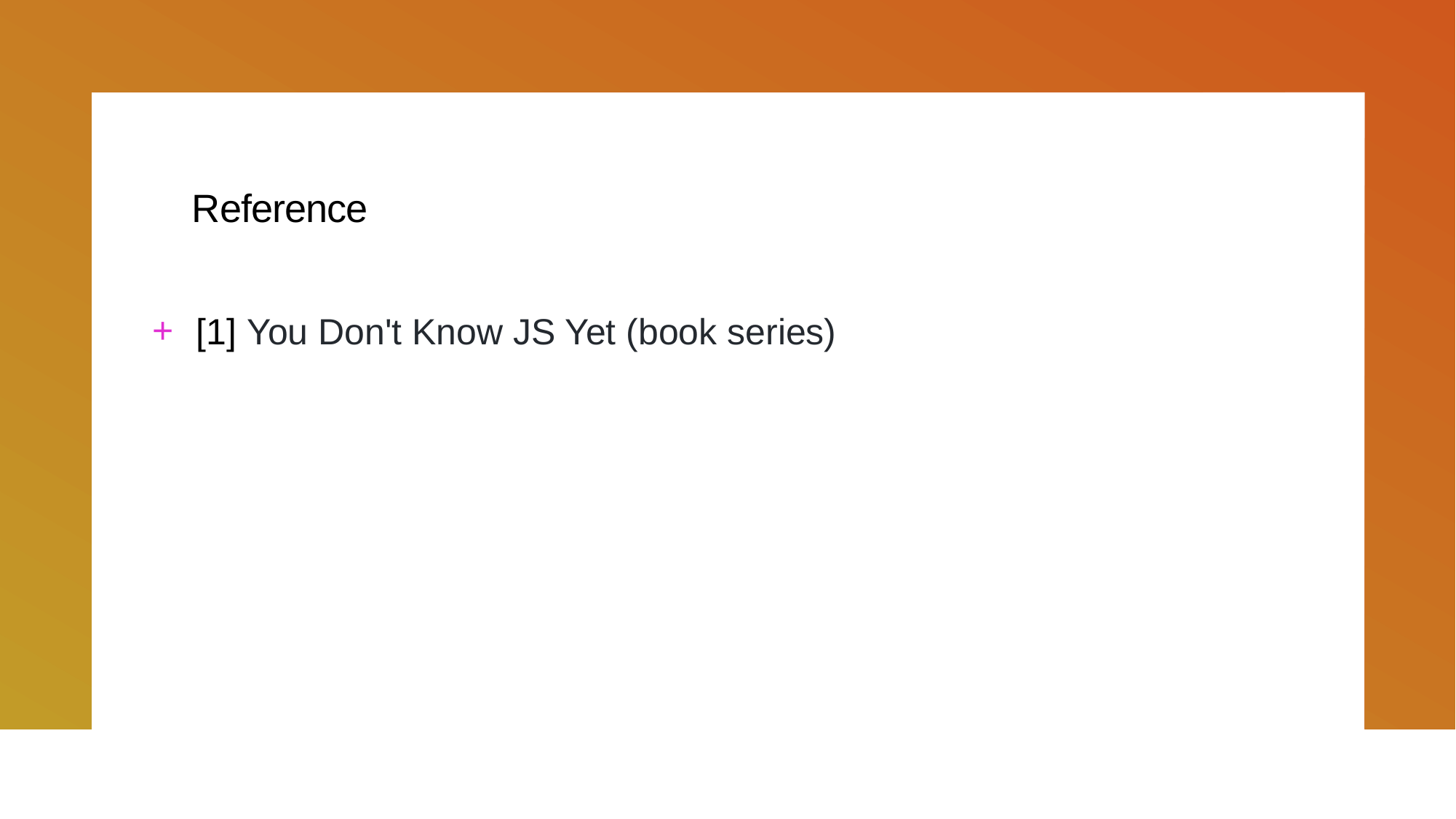

# Reference
[1] You Don't Know JS Yet (book series)